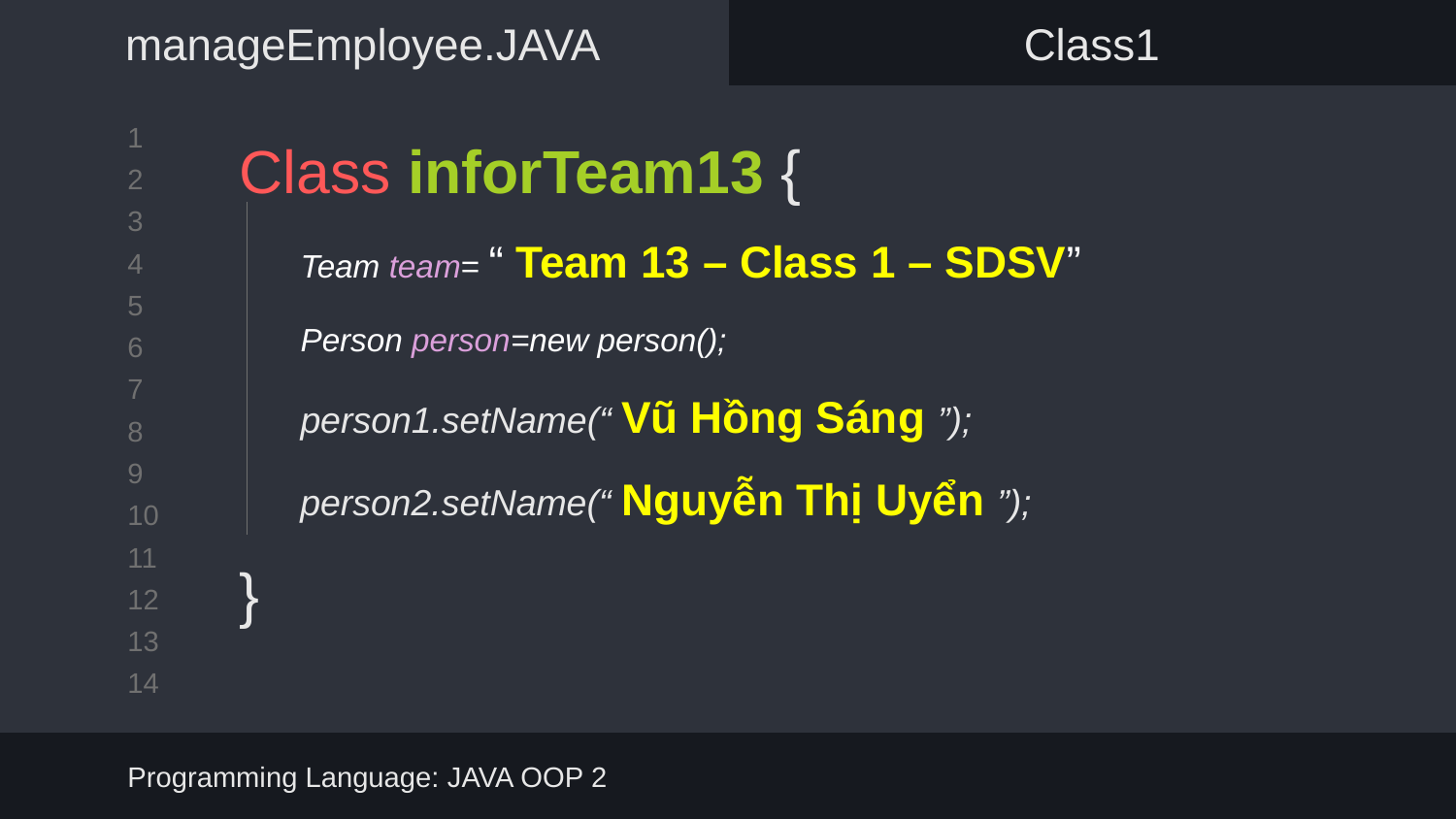

manageEmployee.JAVA
Class1
# Class inforTeam13 {
}
Team team= “ Team 13 – Class 1 – SDSV”
Person person=new person();
person1.setName(“ Vũ Hồng Sáng ”);
person2.setName(“ Nguyễn Thị Uyển ”);
Programming Language: JAVA OOP 2